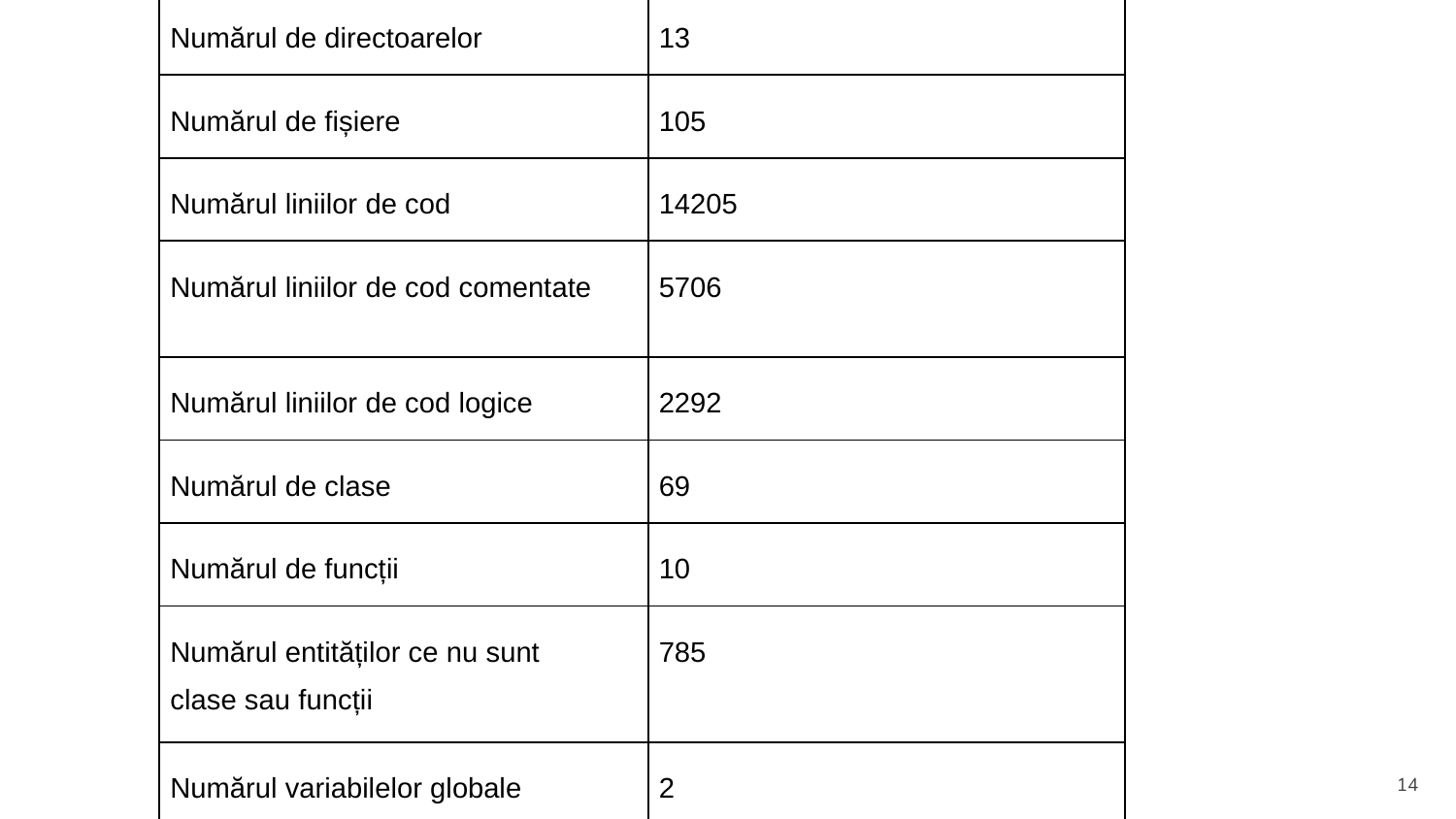

| Numărul de directoarelor | 13 |
| --- | --- |
| Numărul de fișiere | 105 |
| Numărul liniilor de cod | 14205 |
| Numărul liniilor de cod comentate | 5706 |
| Numărul liniilor de cod logice | 2292 |
| Numărul de clase | 69 |
| Numărul de funcții | 10 |
| Numărul entităților ce nu sunt clase sau funcții | 785 |
| Numărul variabilelor globale | 2 |
14